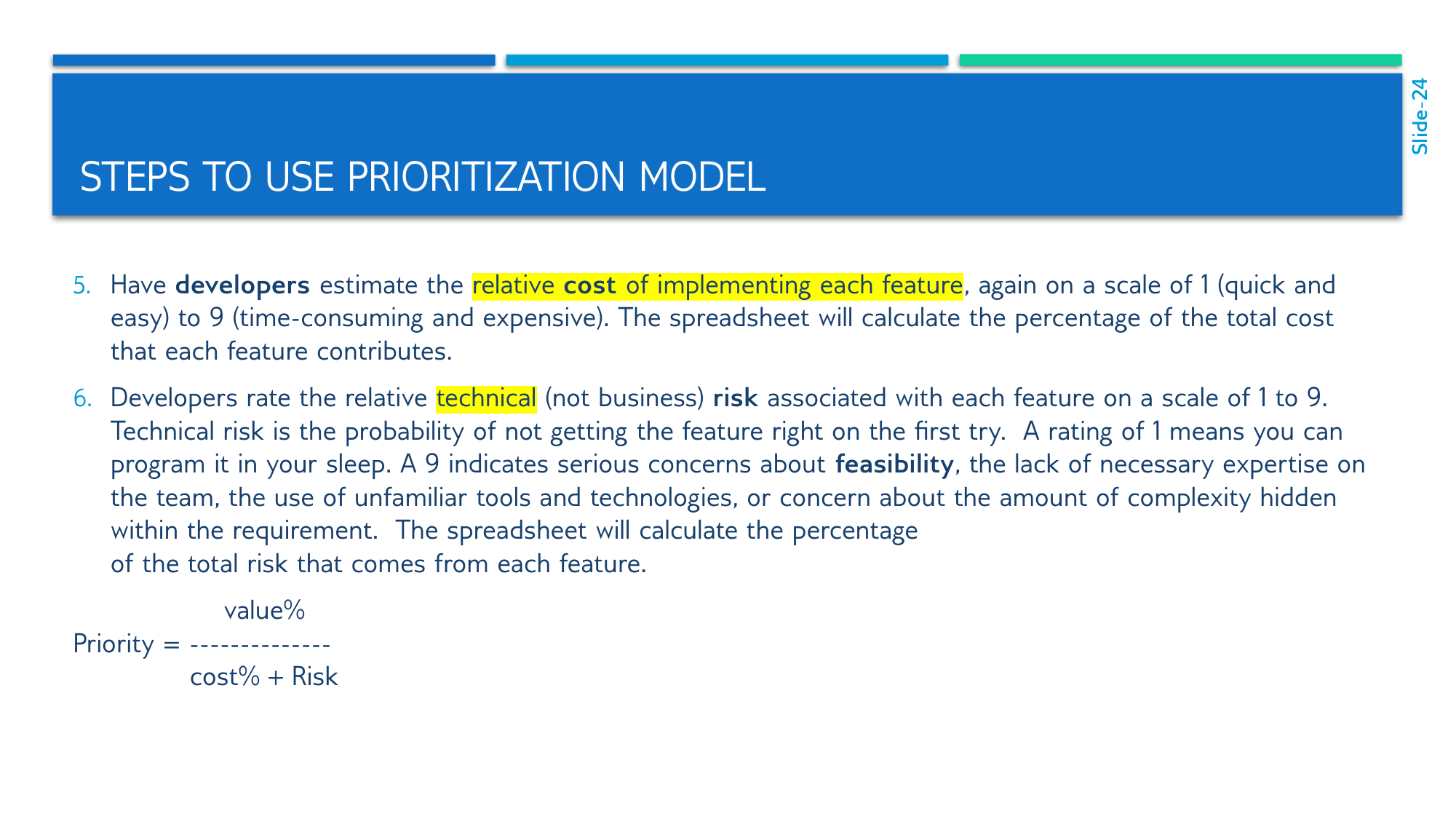

Slide-24
# steps to use prioritization model
Have developers estimate the relative cost of implementing each feature, again on a scale of 1 (quick and easy) to 9 (time-consuming and expensive). The spreadsheet will calculate the percentage of the total cost that each feature contributes.
Developers rate the relative technical (not business) risk associated with each feature on a scale of 1 to 9.  Technical risk is the probability of not getting the feature right on the first try.  A rating of 1 means you can program it in your sleep. A 9 indicates serious concerns about feasibility, the lack of necessary expertise on the team, the use of unfamiliar tools and technologies, or concern about the amount of complexity hidden within the requirement.  The spreadsheet will calculate the percentage
of the total risk that comes from each feature.
                  value%
Priority = --------------
              cost% + Risk